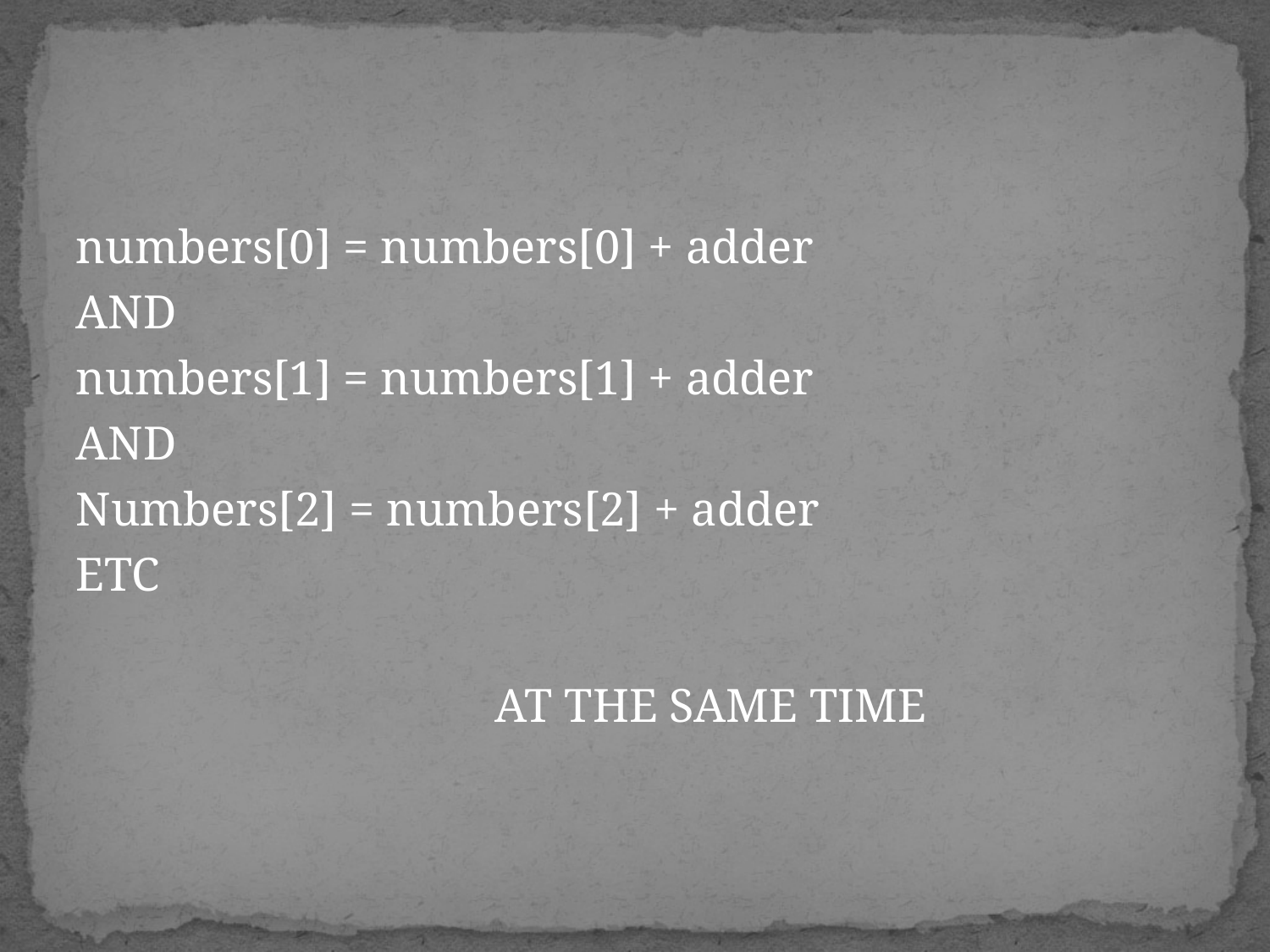

#
numbers[0] = numbers[0] + adder
AND
numbers[1] = numbers[1] + adder
AND
Numbers[2] = numbers[2] + adder
ETC

				AT THE SAME TIME